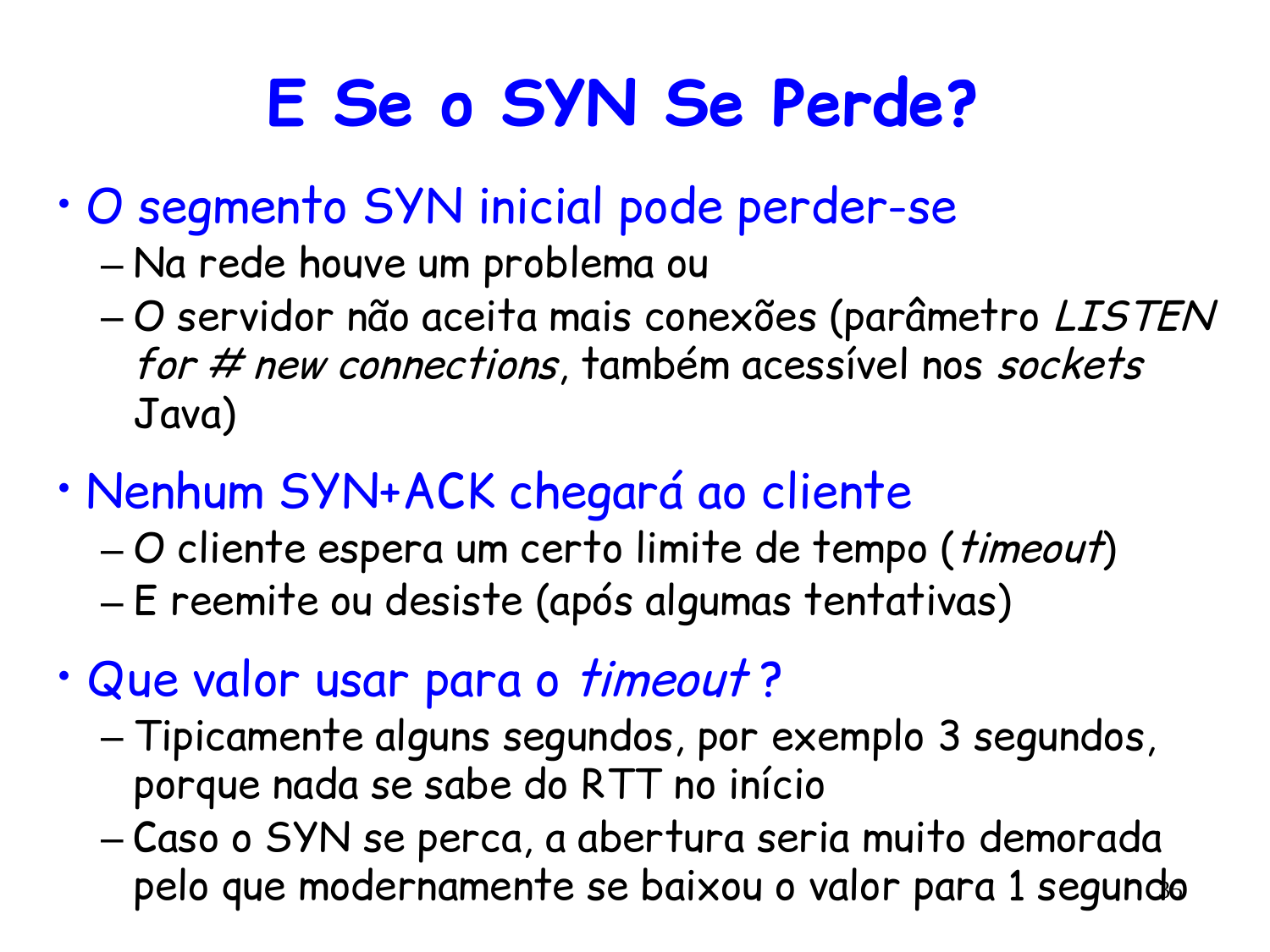

# E Se o SYN Se Perde?
O segmento SYN inicial pode perder-se
Na rede houve um problema ou
O servidor não aceita mais conexões (parâmetro LISTEN for # new connections, também acessível nos sockets Java)
Nenhum SYN+ACK chegará ao cliente
O cliente espera um certo limite de tempo (timeout)
E reemite ou desiste (após algumas tentativas)
Que valor usar para o timeout ?
Tipicamente alguns segundos, por exemplo 3 segundos, porque nada se sabe do RTT no início
Caso o SYN se perca, a abertura seria muito demorada pelo que modernamente se baixou o valor para 1 segundo

35